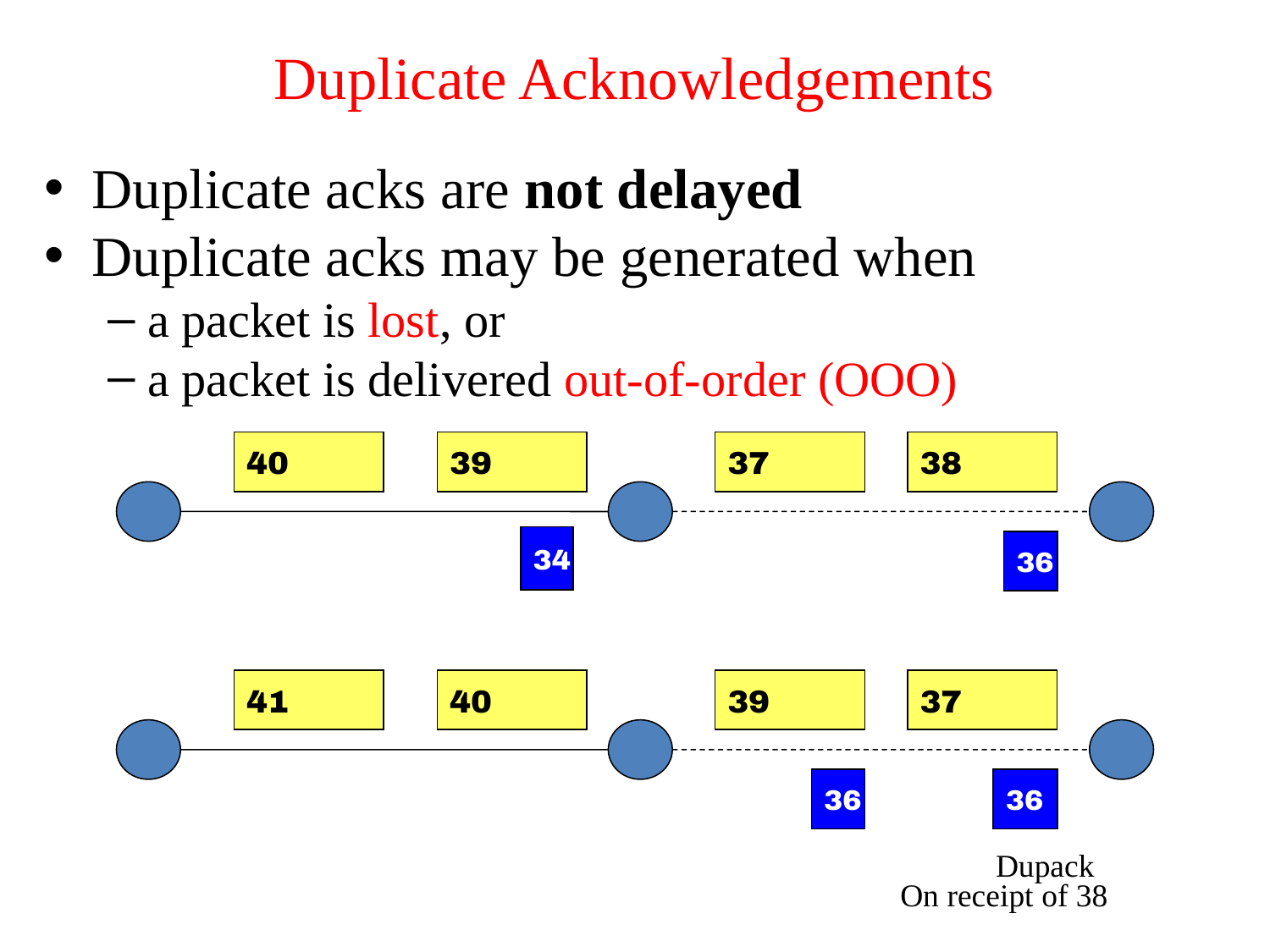

# Duplicate Acknowledgements
Duplicate acks are not delayed
Duplicate acks may be generated when
a packet is lost, or
a packet is delivered out-of-order (OOO)
40
39
37
38

36
41
40
39
37

36
36
Dupack
On receipt of 38
34